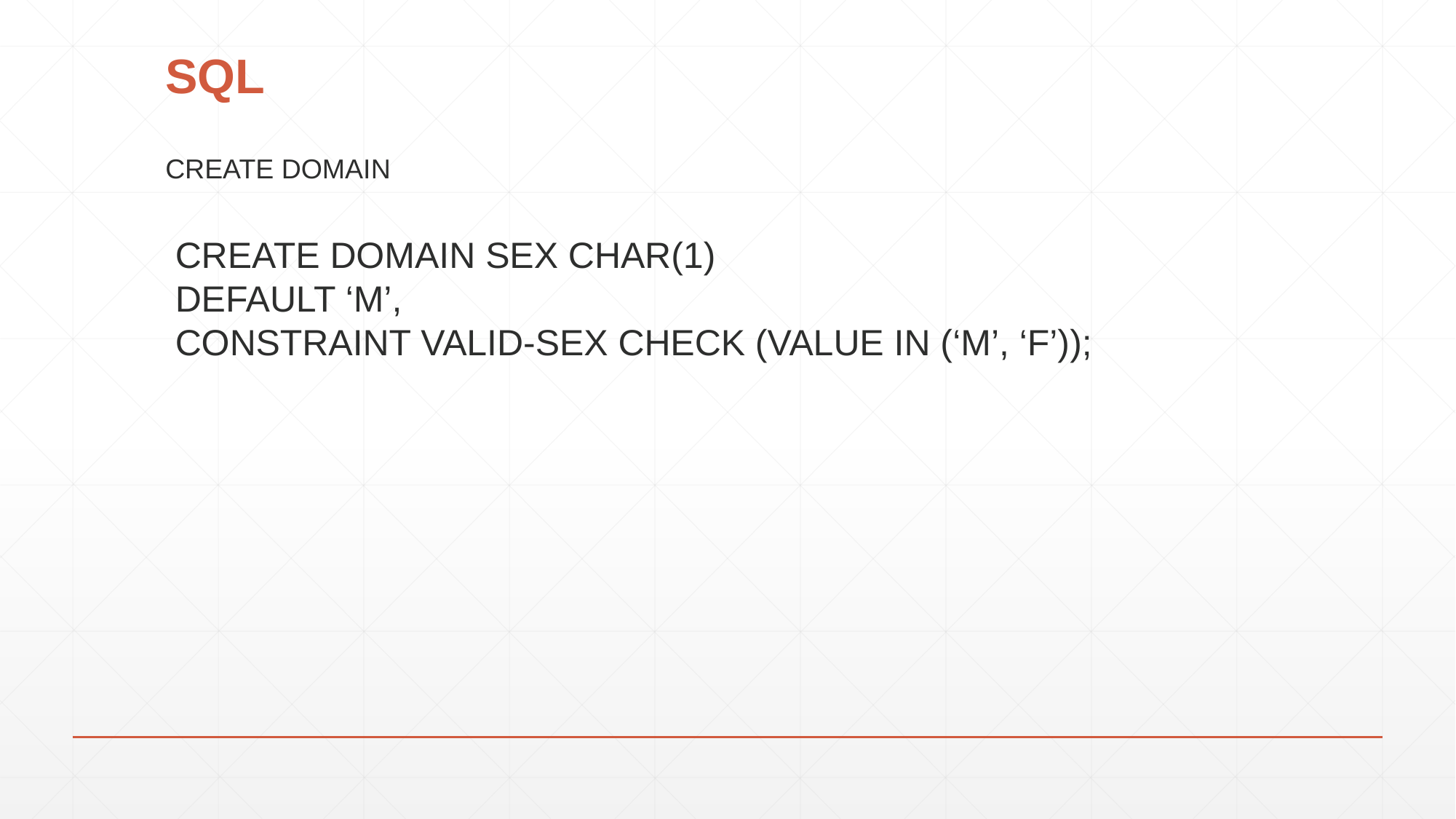

# SQL
CREATE DOMAIN
CREATE DOMAIN SEX CHAR(1)
DEFAULT ‘M’,
CONSTRAINT VALID-SEX CHECK (VALUE IN (‘M’, ‘F’));